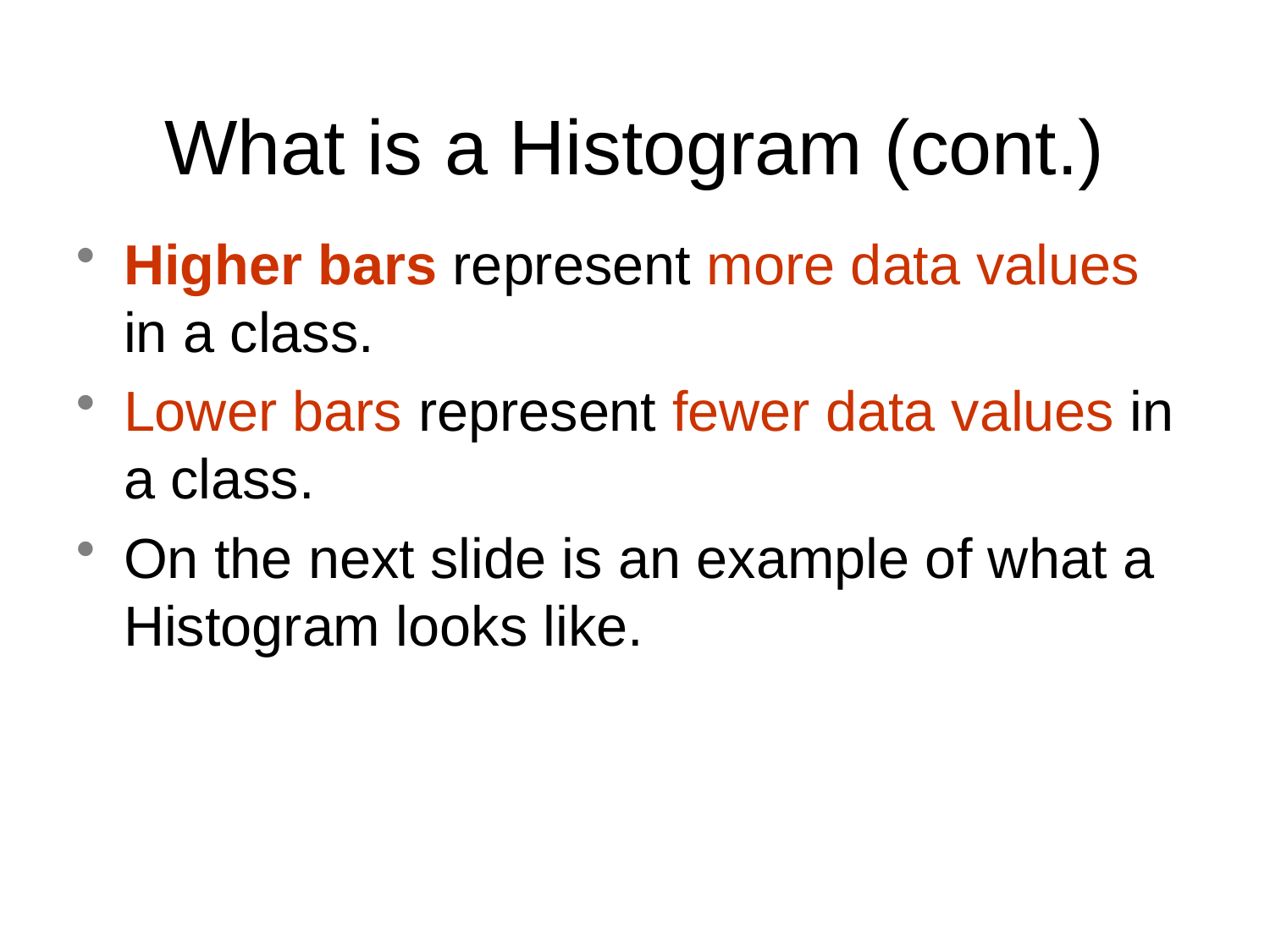

# What is a Histogram (cont.)
Higher bars represent more data values in a class.
Lower bars represent fewer data values in a class.
On the next slide is an example of what a Histogram looks like.